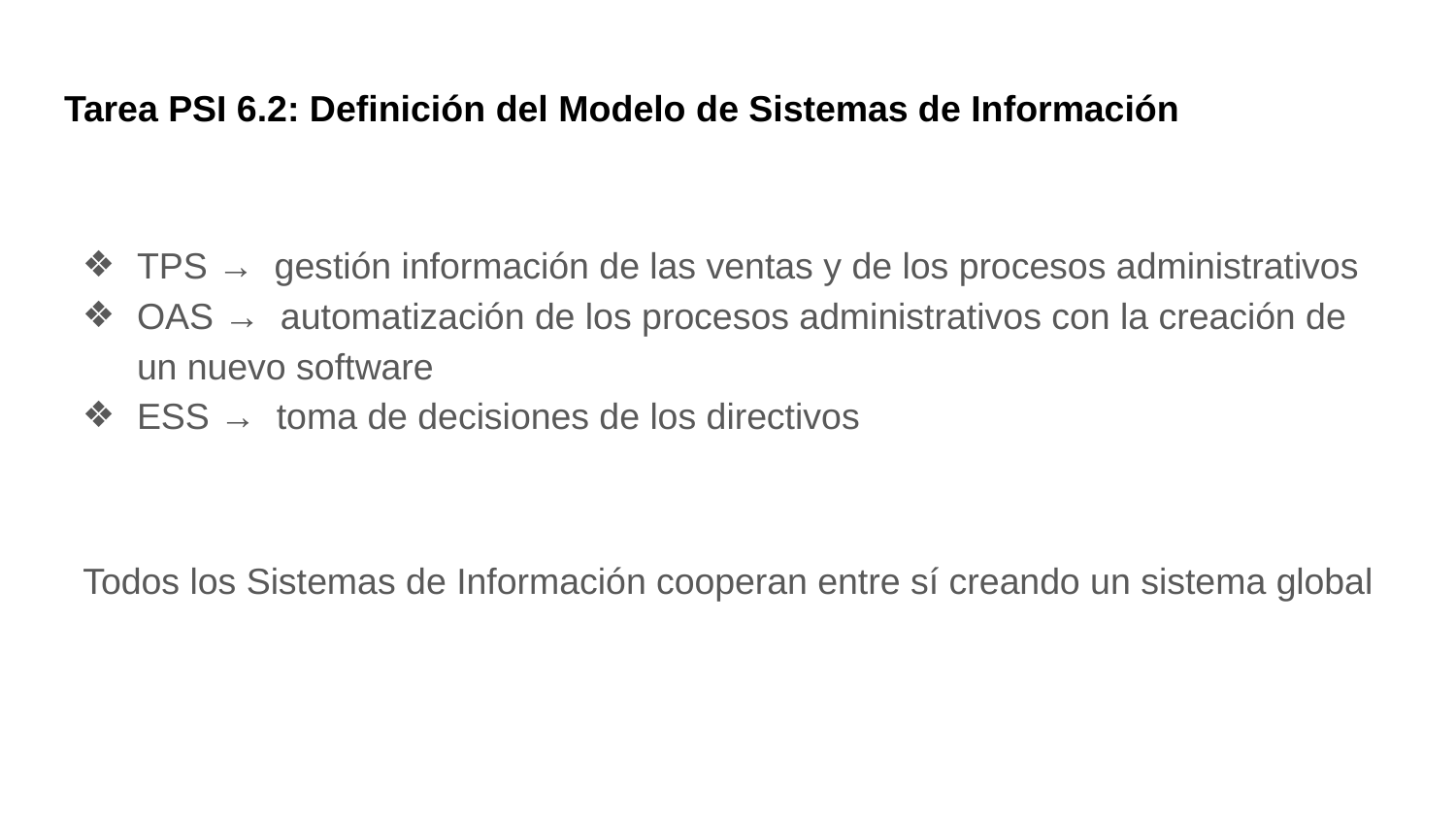

# Tarea PSI 6.2: Definición del Modelo de Sistemas de Información
TPS →  gestión información de las ventas y de los procesos administrativos
OAS →  automatización de los procesos administrativos con la creación de un nuevo software
ESS →  toma de decisiones de los directivos

Todos los Sistemas de Información cooperan entre sí creando un sistema global